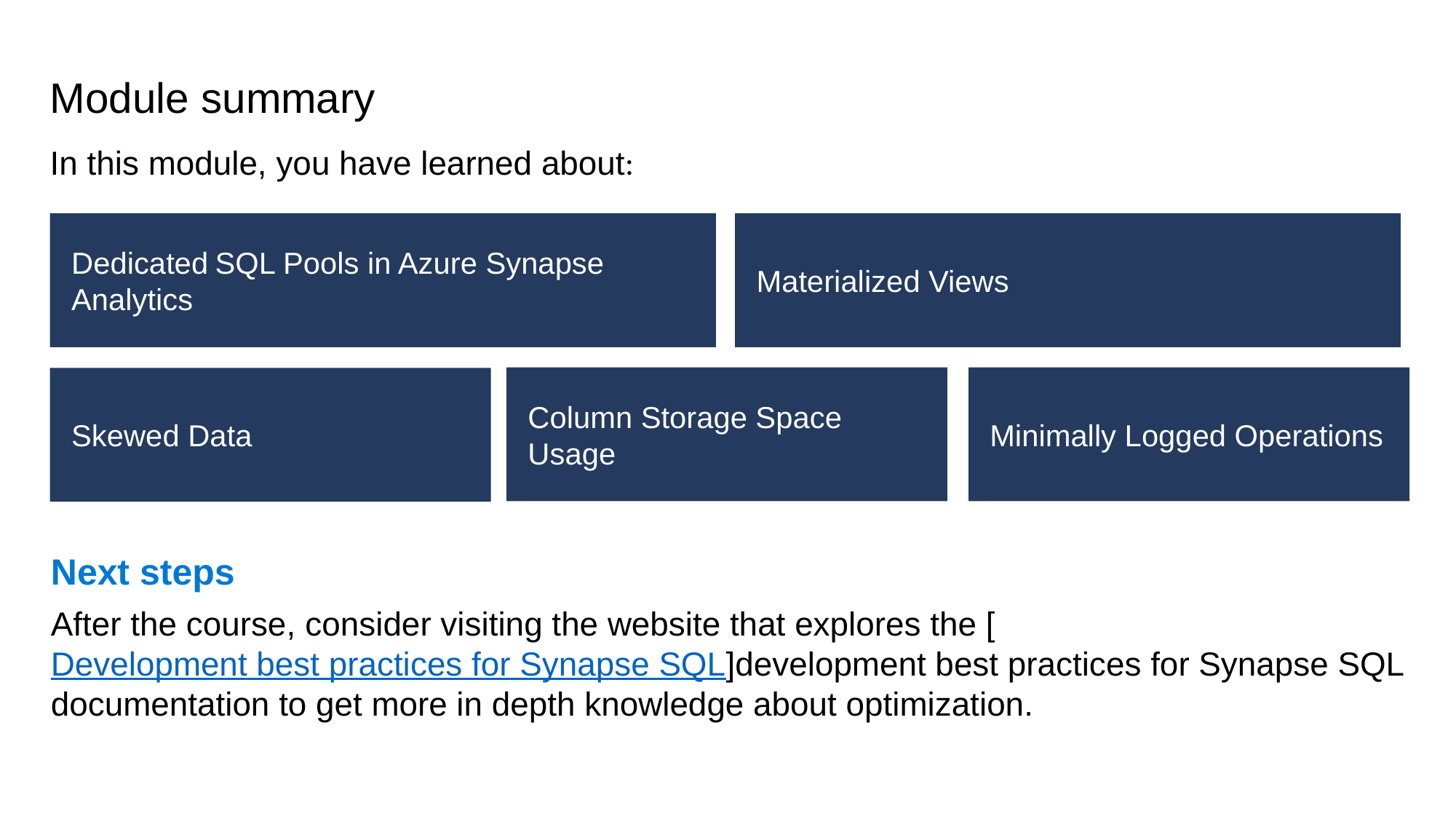

# Module summary
In this module, you have learned about:
Dedicated SQL Pools in Azure Synapse Analytics
Materialized Views
Minimally Logged Operations
Column Storage Space Usage
Skewed Data
Next steps
After the course, consider visiting the website that explores the [Development best practices for Synapse SQL]development best practices for Synapse SQL documentation to get more in depth knowledge about optimization.